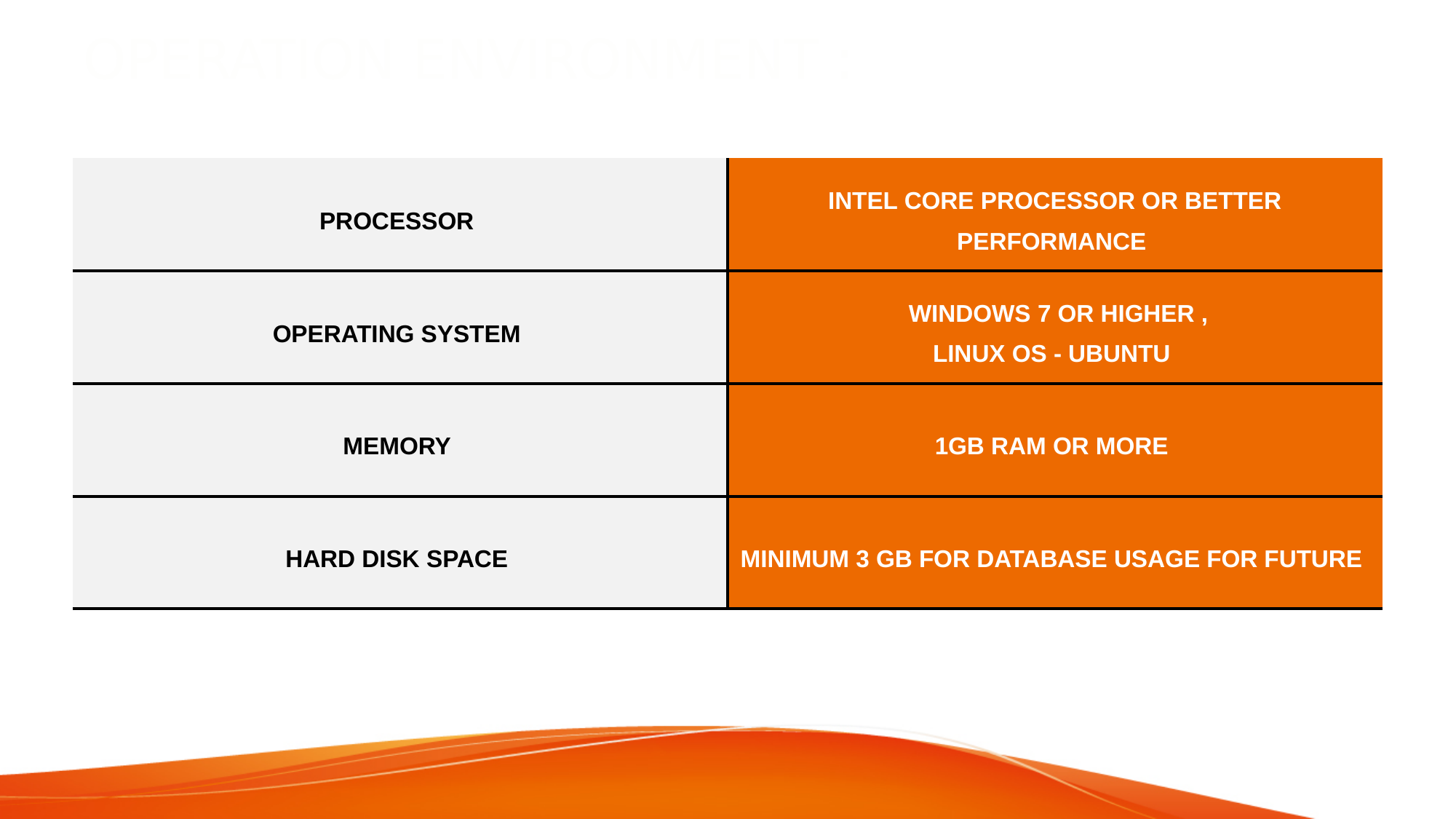

# OPERATION ENVIRONMENT :
| PROCESSOR | INTEL CORE PROCESSOR OR BETTER PERFORMANCE |
| --- | --- |
| OPERATING SYSTEM | WINDOWS 7 OR HIGHER , LINUX OS - UBUNTU |
| MEMORY | 1GB RAM OR MORE |
| HARD DISK SPACE | MINIMUM 3 GB FOR DATABASE USAGE FOR FUTURE |